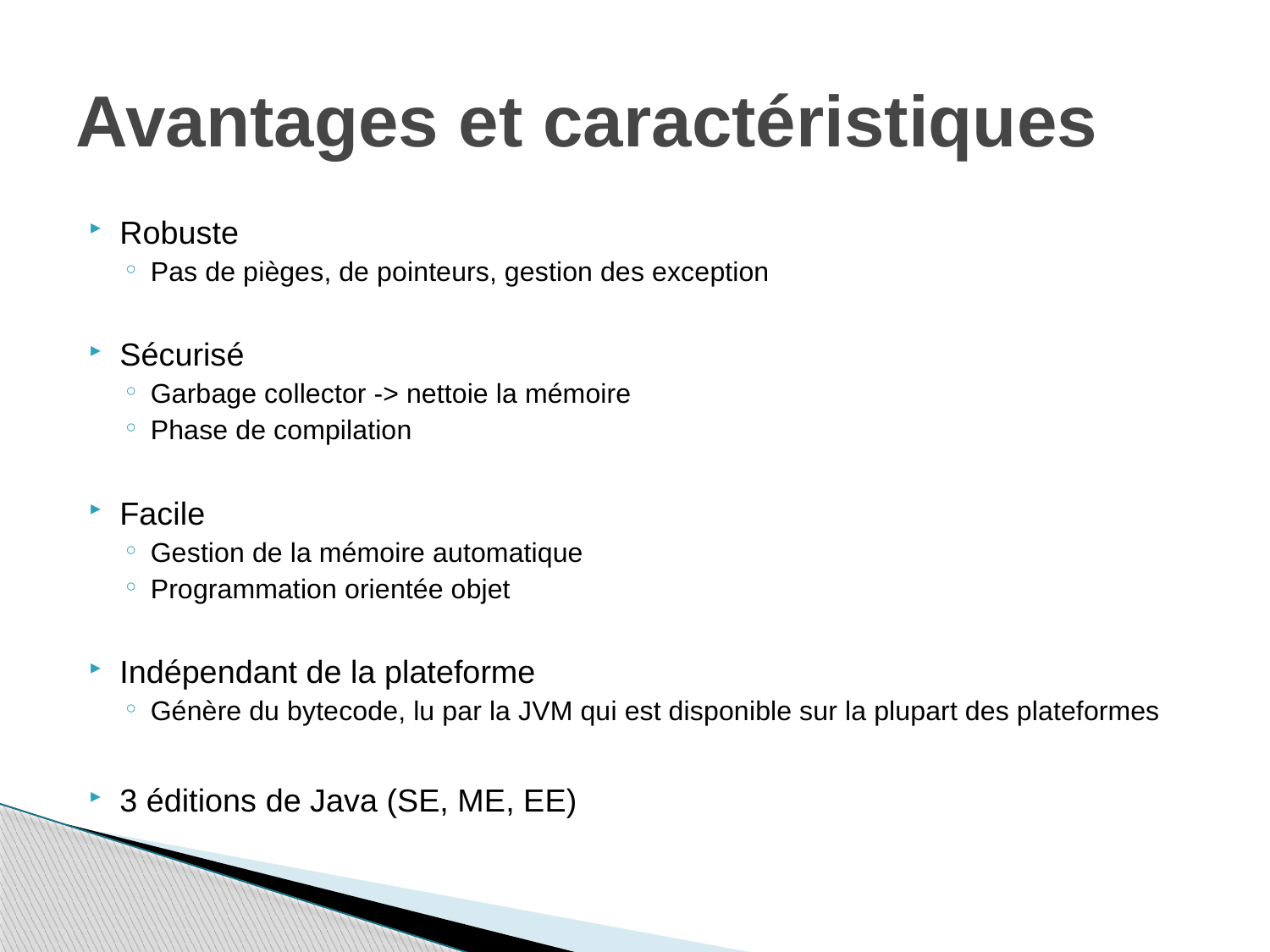

# Avantages et caractéristiques
Robuste
Pas de pièges, de pointeurs, gestion des exception

Sécurisé
Garbage collector -> nettoie la mémoire
Phase de compilation

Facile
Gestion de la mémoire automatique
Programmation orientée objet

Indépendant de la plateforme
Génère du bytecode, lu par la JVM qui est disponible sur la plupart des plateformes

3 éditions de Java (SE, ME, EE)